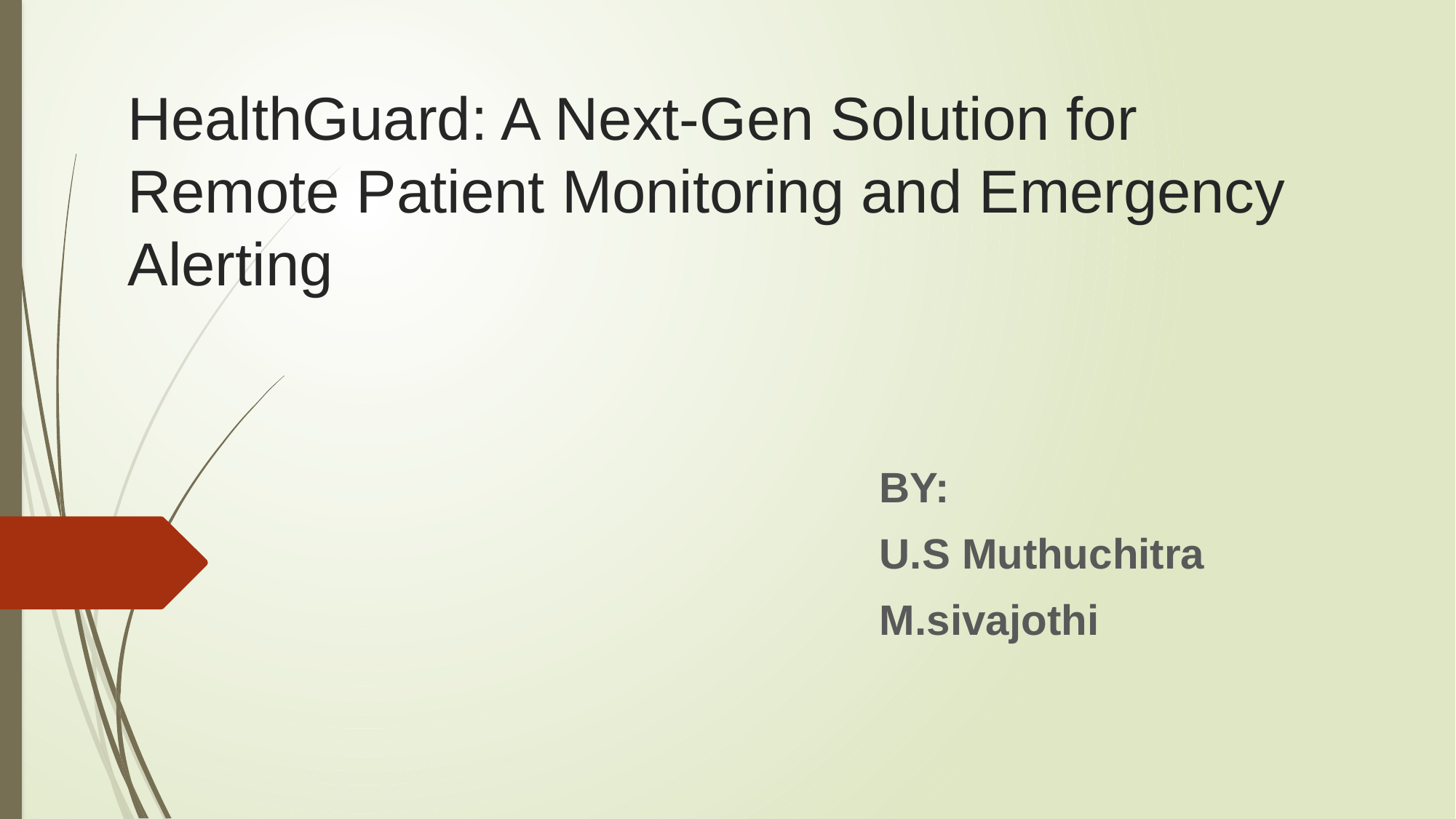

# HealthGuard: A Next-Gen Solution for Remote Patient Monitoring and Emergency Alerting
BY:
U.S Muthuchitra
M.sivajothi